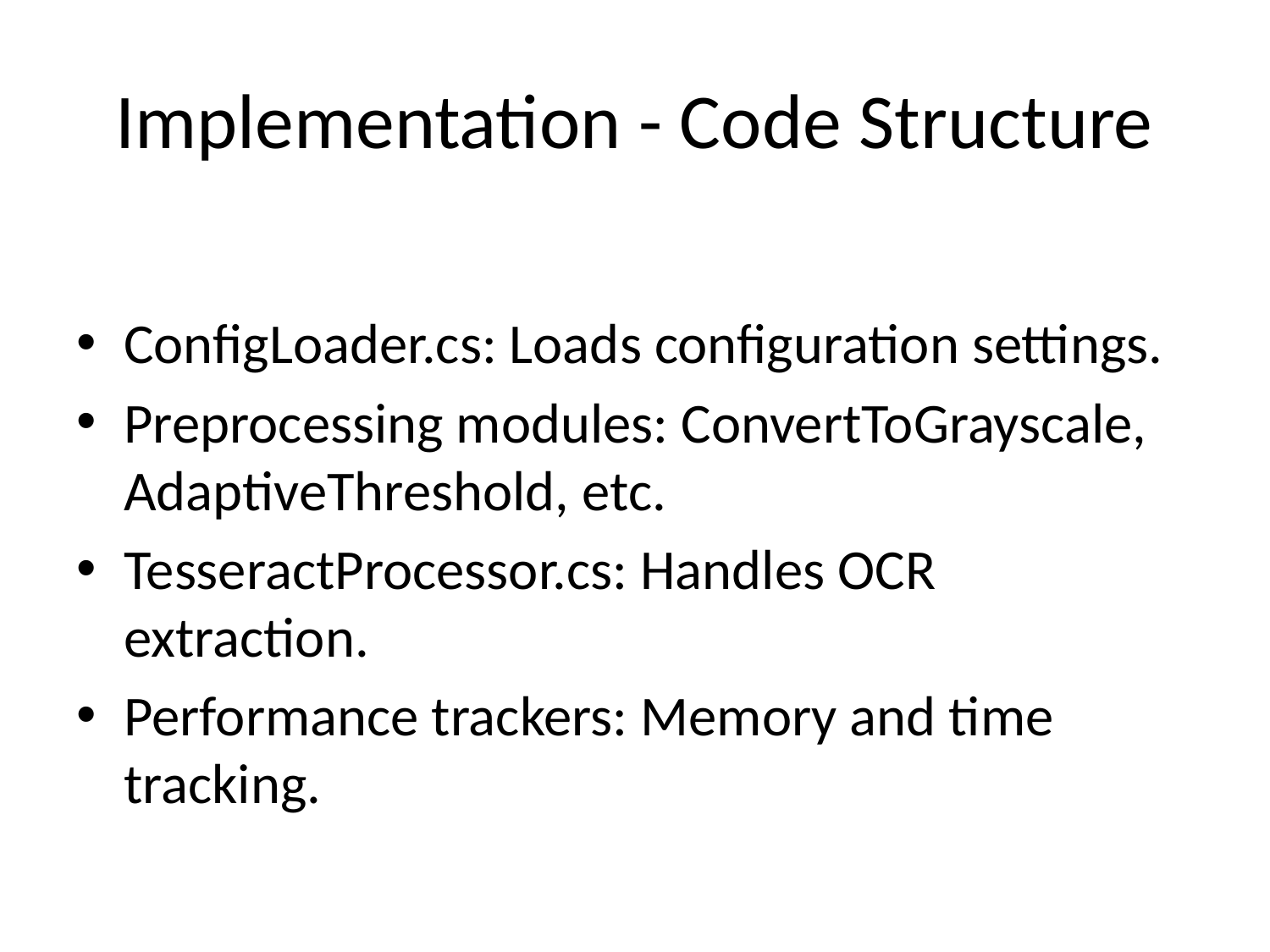

# Implementation - Code Structure

ConfigLoader.cs: Loads configuration settings.
Preprocessing modules: ConvertToGrayscale, AdaptiveThreshold, etc.
TesseractProcessor.cs: Handles OCR extraction.
Performance trackers: Memory and time tracking.